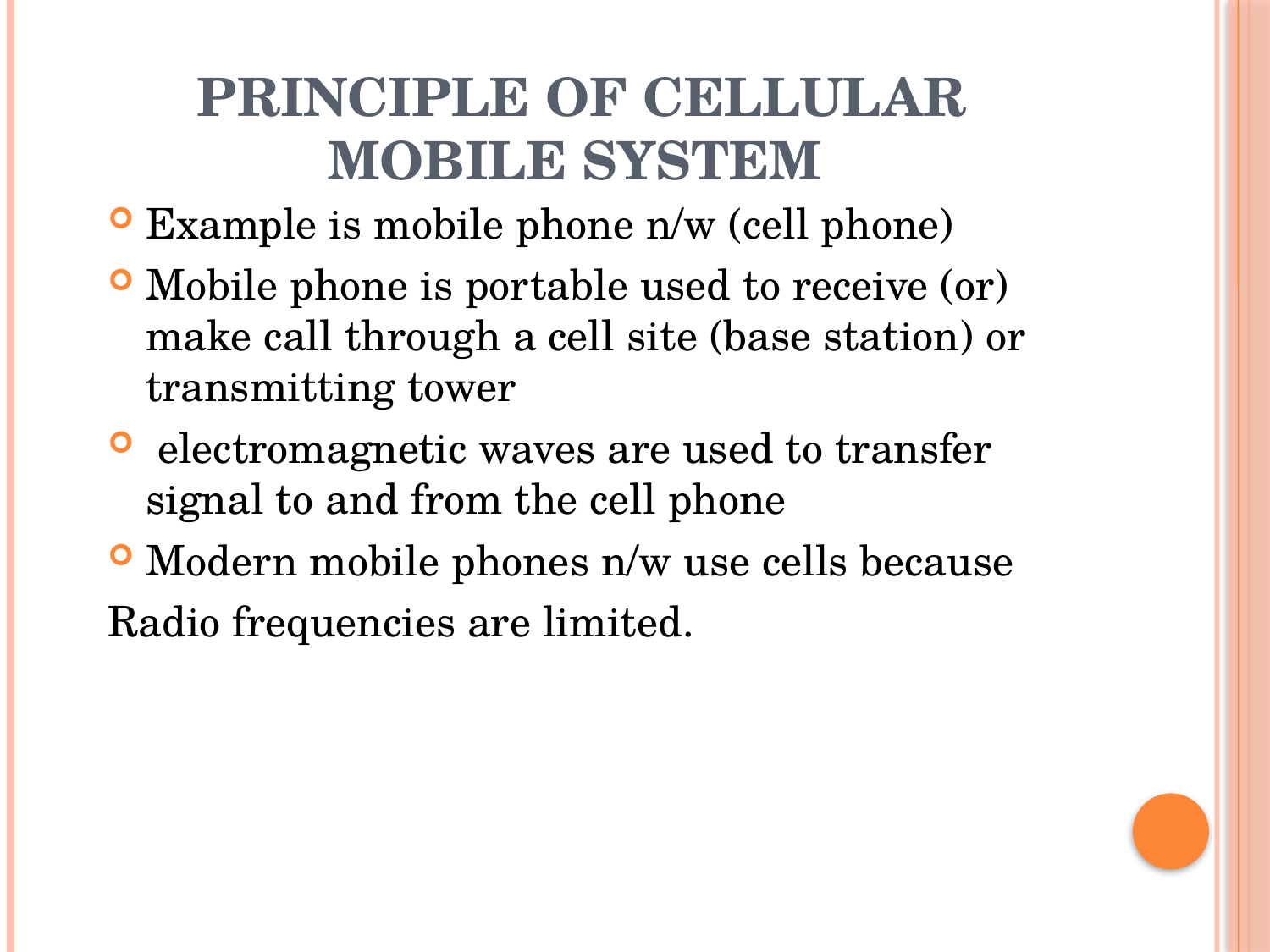

# Principle of cellular mobile system
Example is mobile phone n/w (cell phone)
Mobile phone is portable used to receive (or) make call through a cell site (base station) or transmitting tower
 electromagnetic waves are used to transfer signal to and from the cell phone
Modern mobile phones n/w use cells because
Radio frequencies are limited.